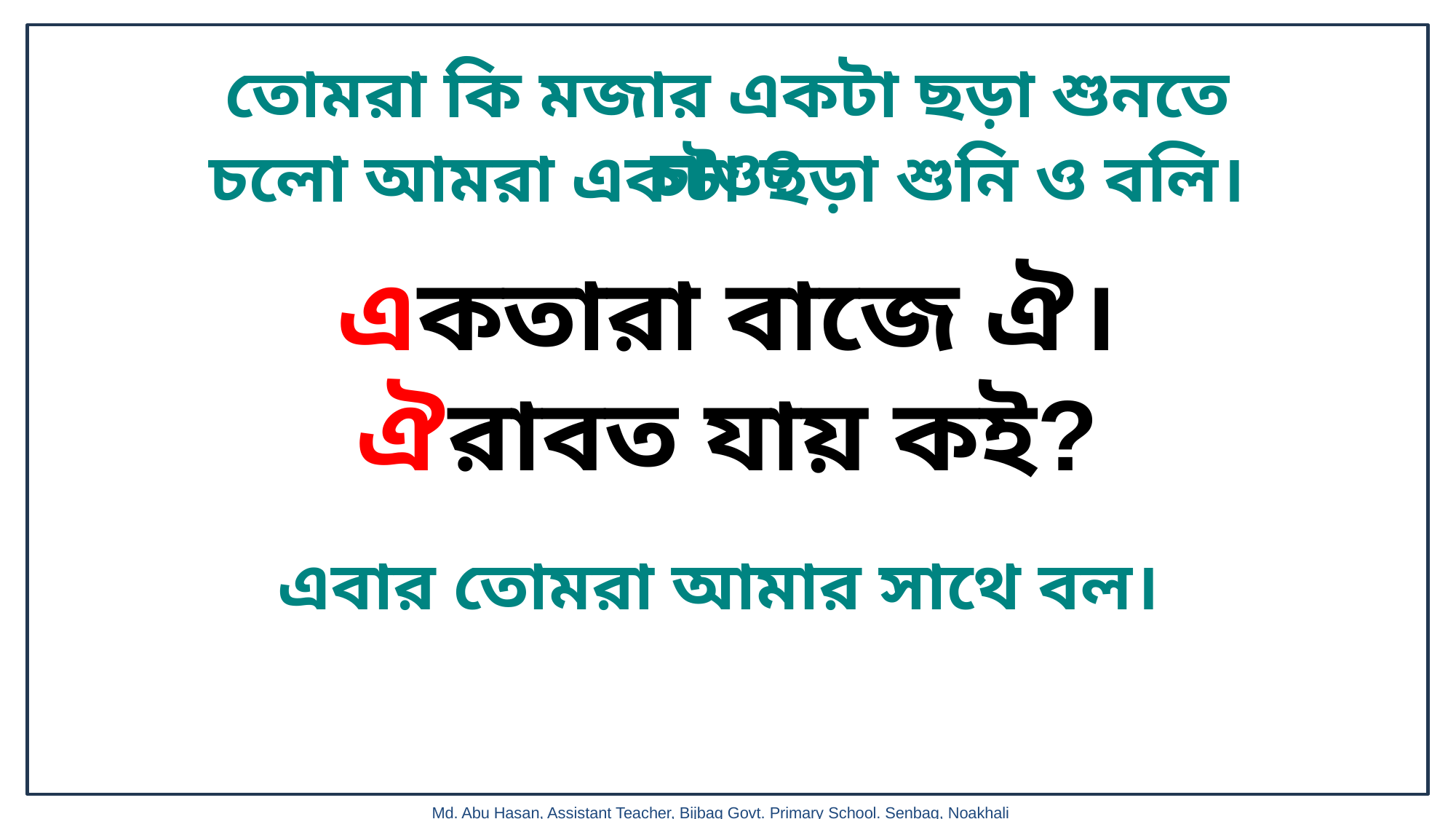

তোমরা কি মজার একটা ছড়া শুনতে চাও?
চলো আমরা একটা ছড়া শুনি ও বলি।
একতারা বাজে ঐ।
ঐরাবত যায় কই?
এবার তোমরা আমার সাথে বল।